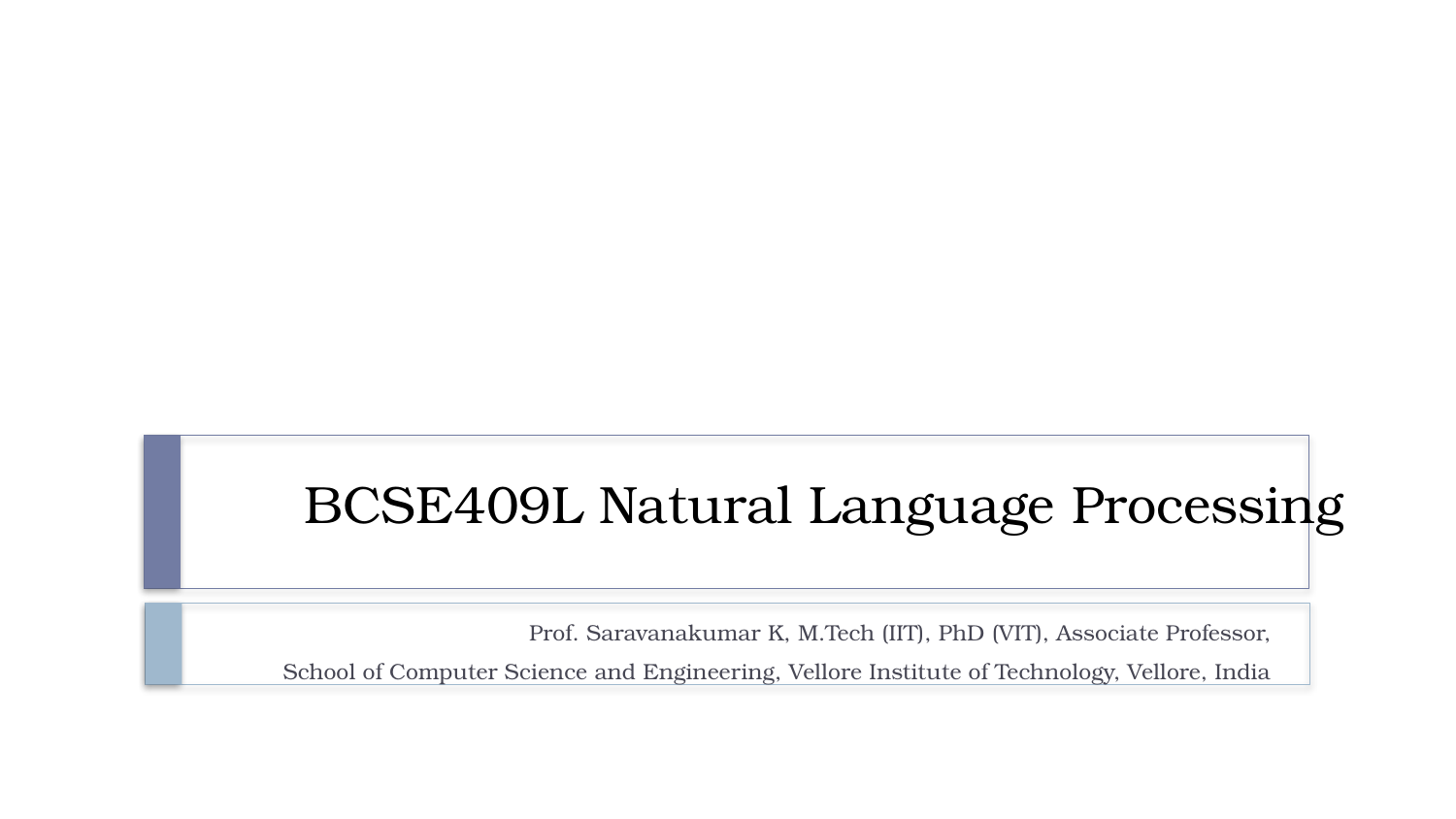

# BCSE409L Natural Language Processing
Prof. Saravanakumar K, M.Tech (IIT), PhD (VIT), Associate Professor,
School of Computer Science and Engineering, Vellore Institute of Technology, Vellore, India